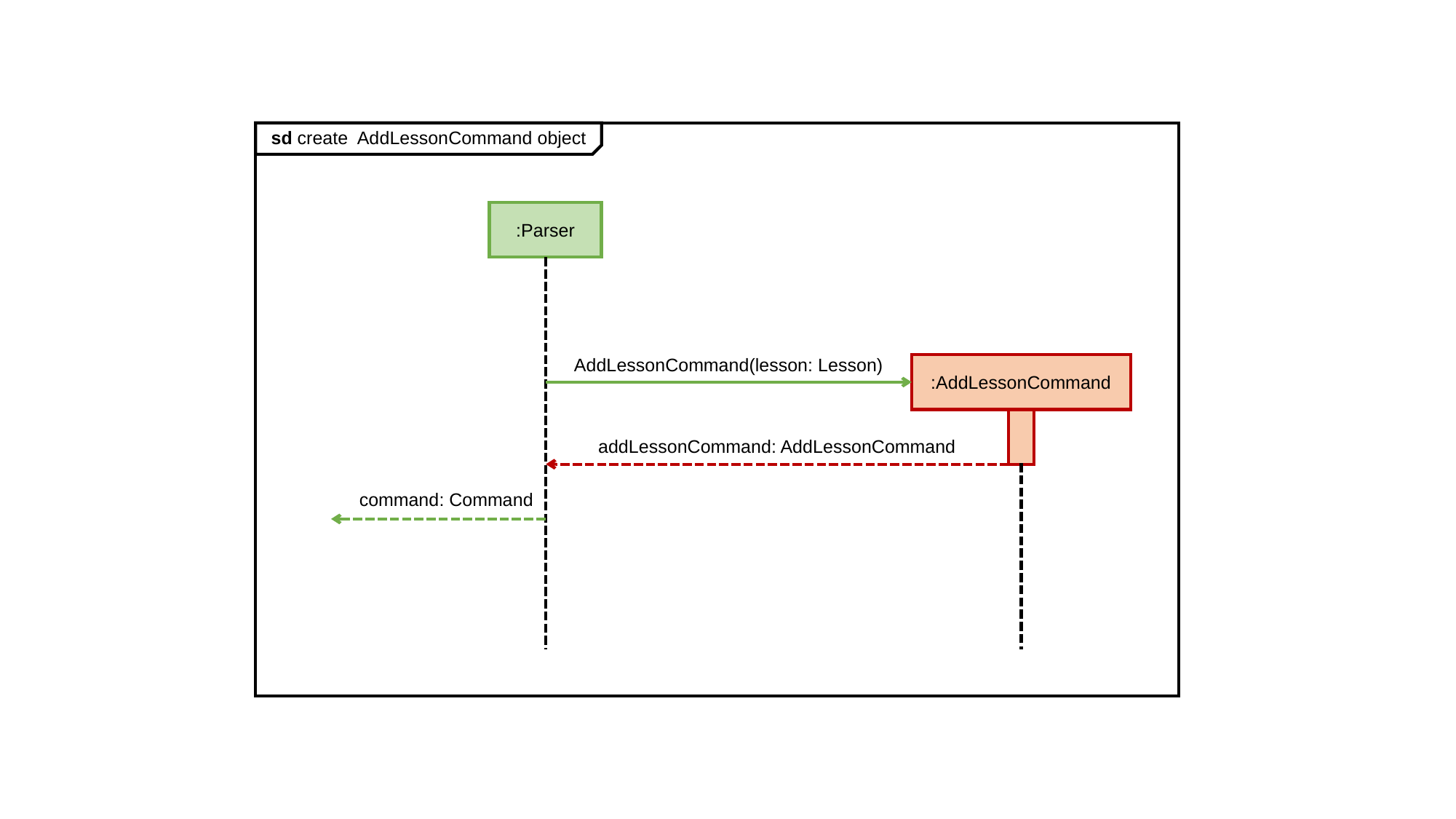

sd create  AddLessonCommand object

:Parser
AddLessonCommand(lesson: Lesson)
:AddLessonCommand

addLessonCommand: AddLessonCommand
command: Command